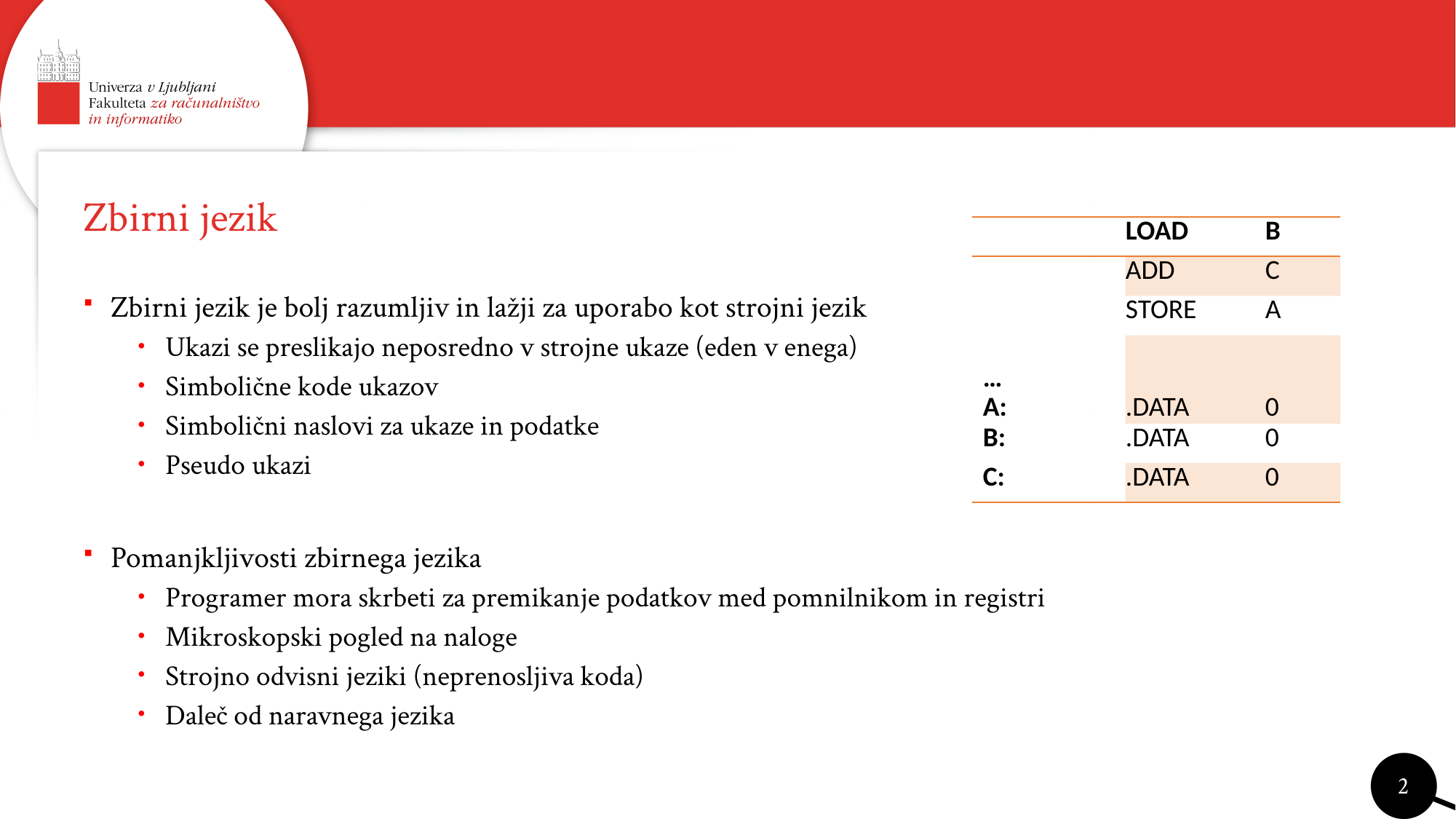

# Zbirni jezik
|  | LOAD | B |
| --- | --- | --- |
|  | ADD | C |
|  | STORE | A |
| … A: | .DATA | 0 |
| B: | .DATA | 0 |
| C: | .DATA | 0 |
Zbirni jezik je bolj razumljiv in lažji za uporabo kot strojni jezik
Ukazi se preslikajo neposredno v strojne ukaze (eden v enega)
Simbolične kode ukazov
Simbolični naslovi za ukaze in podatke
Pseudo ukazi

Pomanjkljivosti zbirnega jezika
Programer mora skrbeti za premikanje podatkov med pomnilnikom in registri
Mikroskopski pogled na naloge
Strojno odvisni jeziki (neprenosljiva koda)
Daleč od naravnega jezika
2